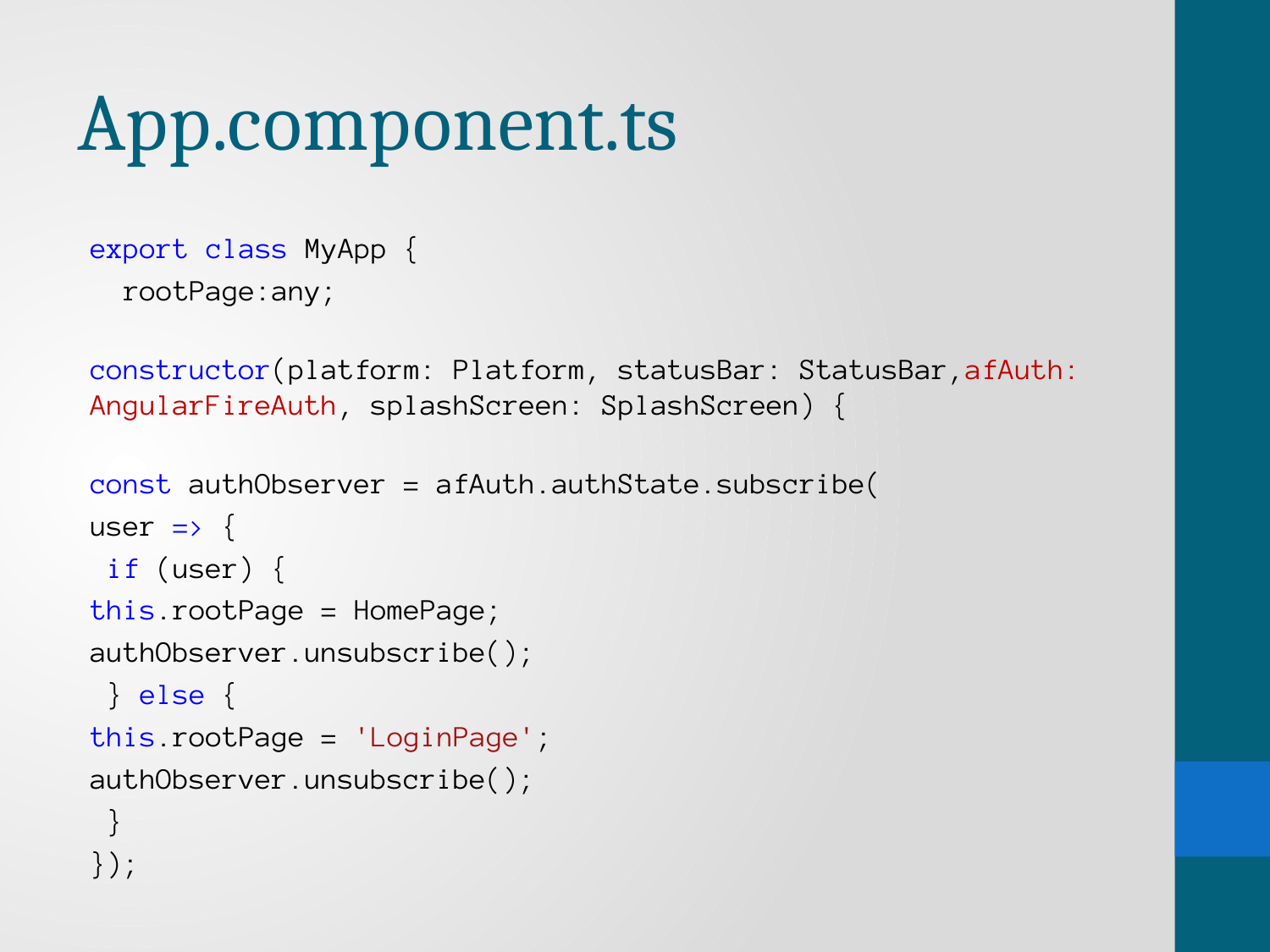

# App.component.ts
export class MyApp {
  rootPage:any;
constructor(platform: Platform, statusBar: StatusBar,afAuth: AngularFireAuth, splashScreen: SplashScreen) {
const authObserver = afAuth.authState.subscribe(
user => {
 if (user) {
	this.rootPage = HomePage;
	authObserver.unsubscribe();
 } else {
	this.rootPage = 'LoginPage';
	authObserver.unsubscribe();
 }
});